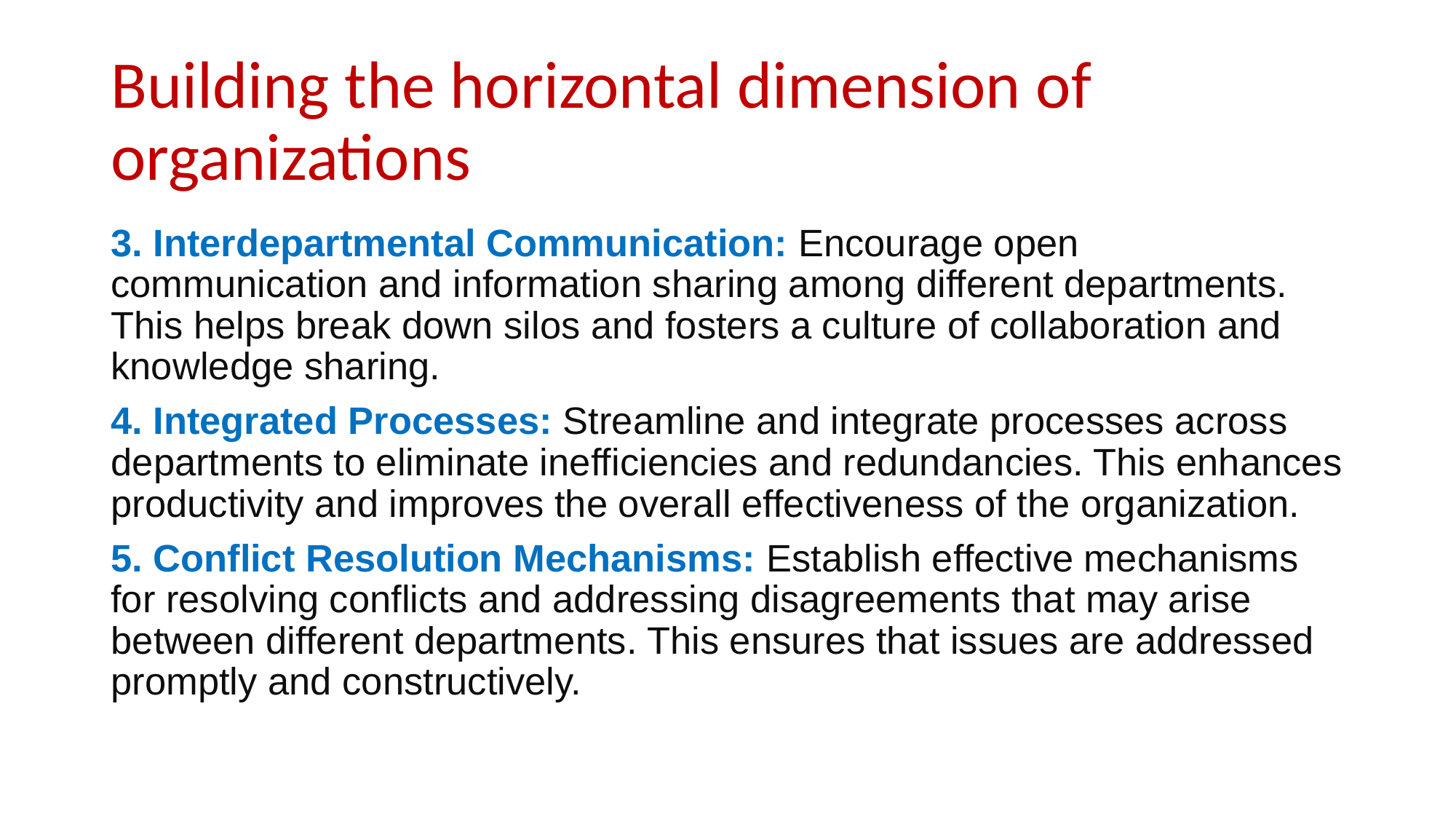

# Building the horizontal dimension of organizations
3. Interdepartmental Communication: Encourage open communication and information sharing among different departments. This helps break down silos and fosters a culture of collaboration and knowledge sharing.
4. Integrated Processes: Streamline and integrate processes across departments to eliminate inefficiencies and redundancies. This enhances productivity and improves the overall effectiveness of the organization.
5. Conflict Resolution Mechanisms: Establish effective mechanisms for resolving conflicts and addressing disagreements that may arise between different departments. This ensures that issues are addressed promptly and constructively.